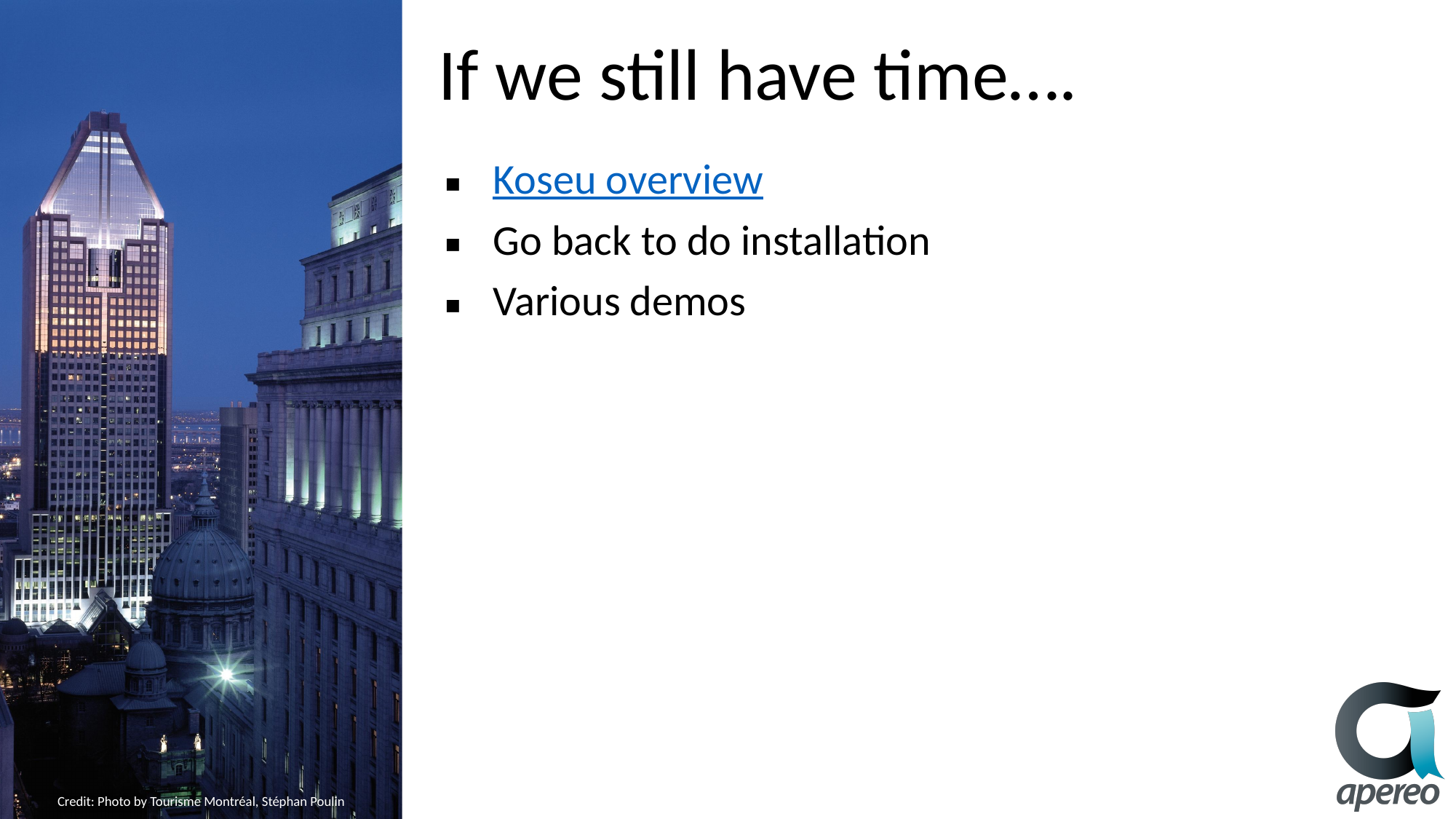

# If we still have time….
Koseu overview
Go back to do installation
Various demos